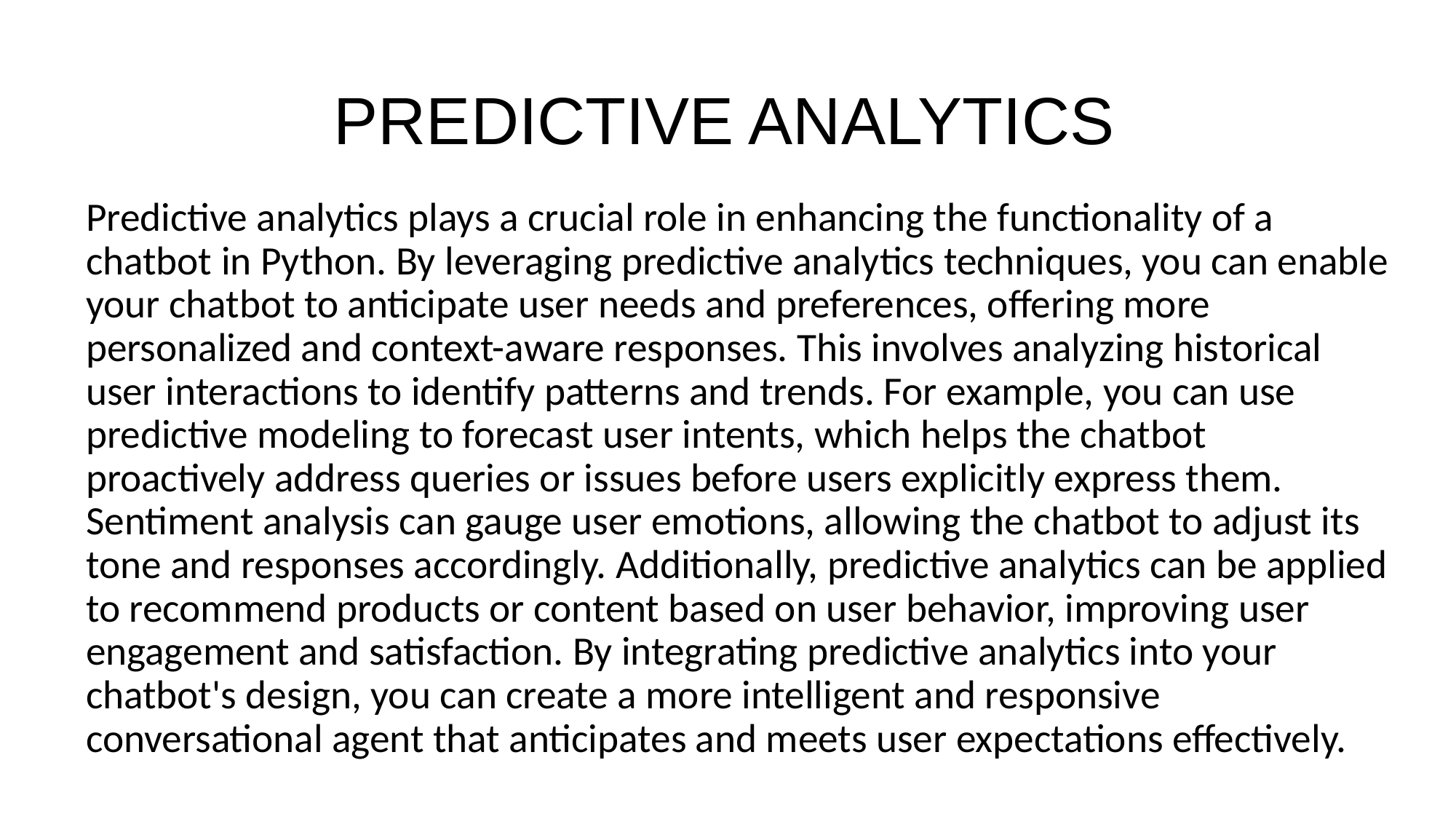

# PREDICTIVE ANALYTICS
Predictive analytics plays a crucial role in enhancing the functionality of a chatbot in Python. By leveraging predictive analytics techniques, you can enable your chatbot to anticipate user needs and preferences, offering more personalized and context-aware responses. This involves analyzing historical user interactions to identify patterns and trends. For example, you can use predictive modeling to forecast user intents, which helps the chatbot proactively address queries or issues before users explicitly express them. Sentiment analysis can gauge user emotions, allowing the chatbot to adjust its tone and responses accordingly. Additionally, predictive analytics can be applied to recommend products or content based on user behavior, improving user engagement and satisfaction. By integrating predictive analytics into your chatbot's design, you can create a more intelligent and responsive conversational agent that anticipates and meets user expectations effectively.